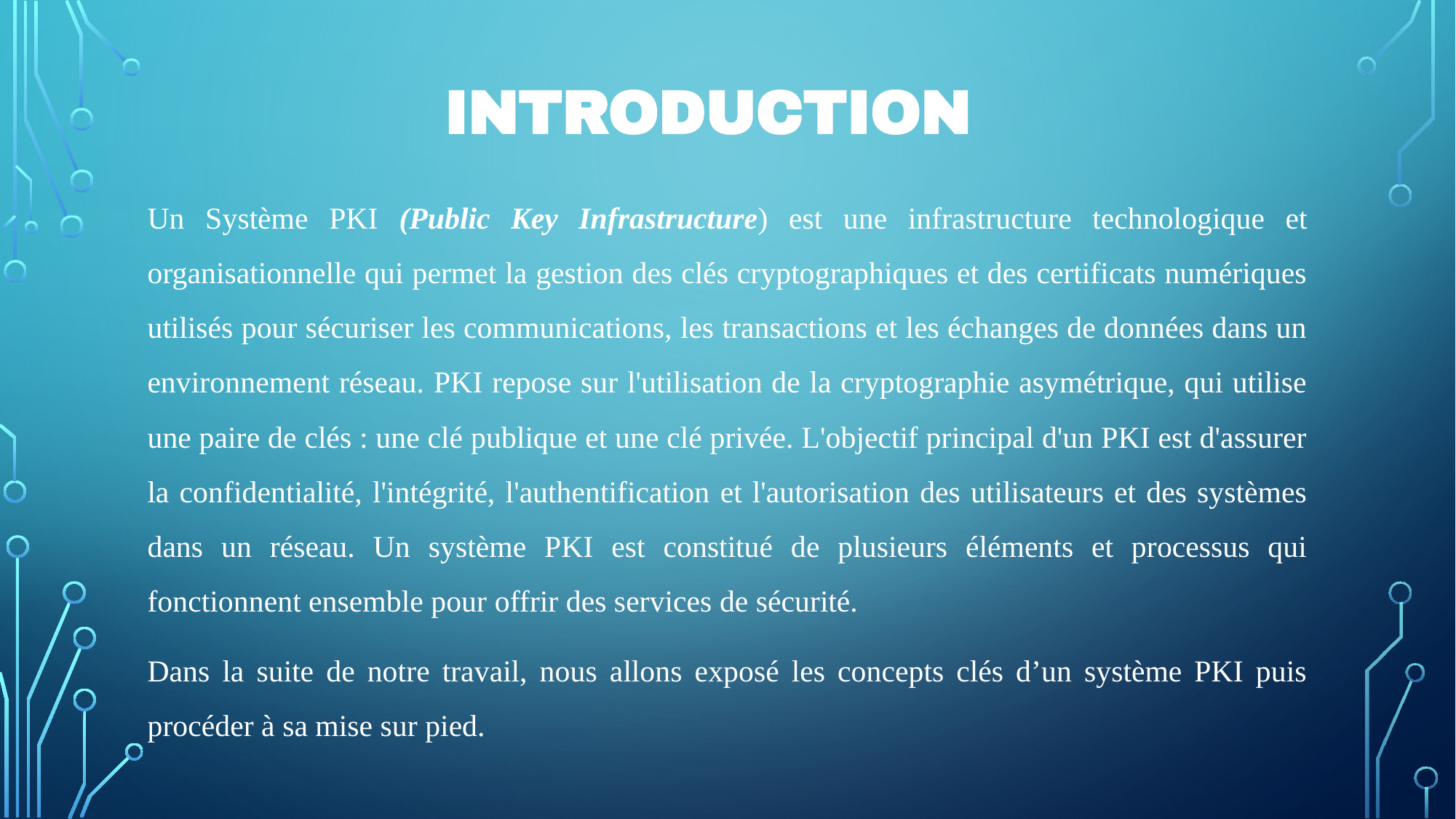

# INTRODUCTION
Un Système PKI (Public Key Infrastructure) est une infrastructure technologique et organisationnelle qui permet la gestion des clés cryptographiques et des certificats numériques utilisés pour sécuriser les communications, les transactions et les échanges de données dans un environnement réseau. PKI repose sur l'utilisation de la cryptographie asymétrique, qui utilise une paire de clés : une clé publique et une clé privée. L'objectif principal d'un PKI est d'assurer la confidentialité, l'intégrité, l'authentification et l'autorisation des utilisateurs et des systèmes dans un réseau. Un système PKI est constitué de plusieurs éléments et processus qui fonctionnent ensemble pour offrir des services de sécurité.
Dans la suite de notre travail, nous allons exposé les concepts clés d’un système PKI puis procéder à sa mise sur pied.